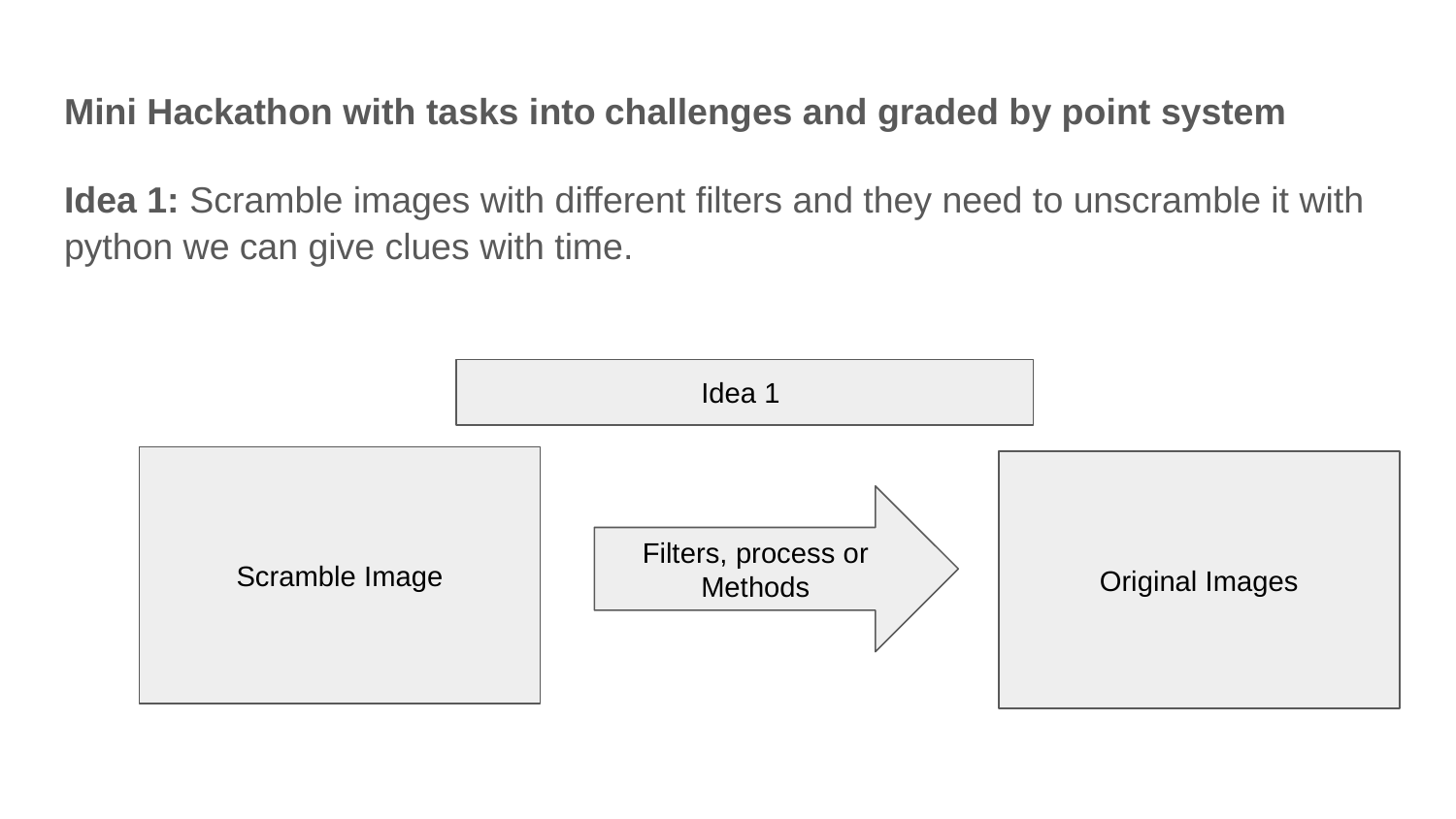

# Mini Hackathon with tasks into challenges and graded by point system

Idea 1: Scramble images with different filters and they need to unscramble it with python we can give clues with time.
Idea 1
Scramble Image
Original Images
Filters, process or Methods